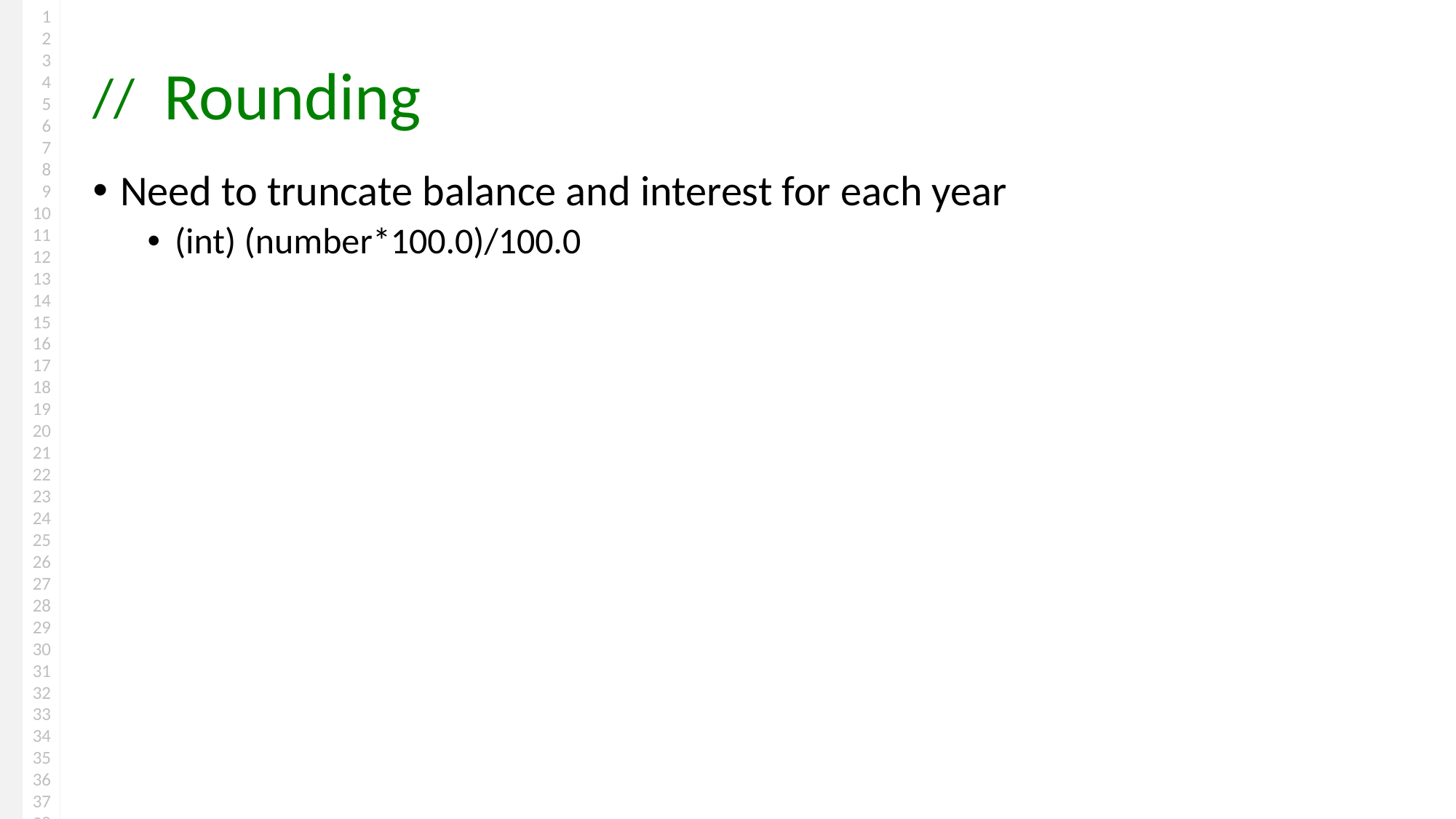

# Rounding
Need to truncate balance and interest for each year
(int) (number*100.0)/100.0